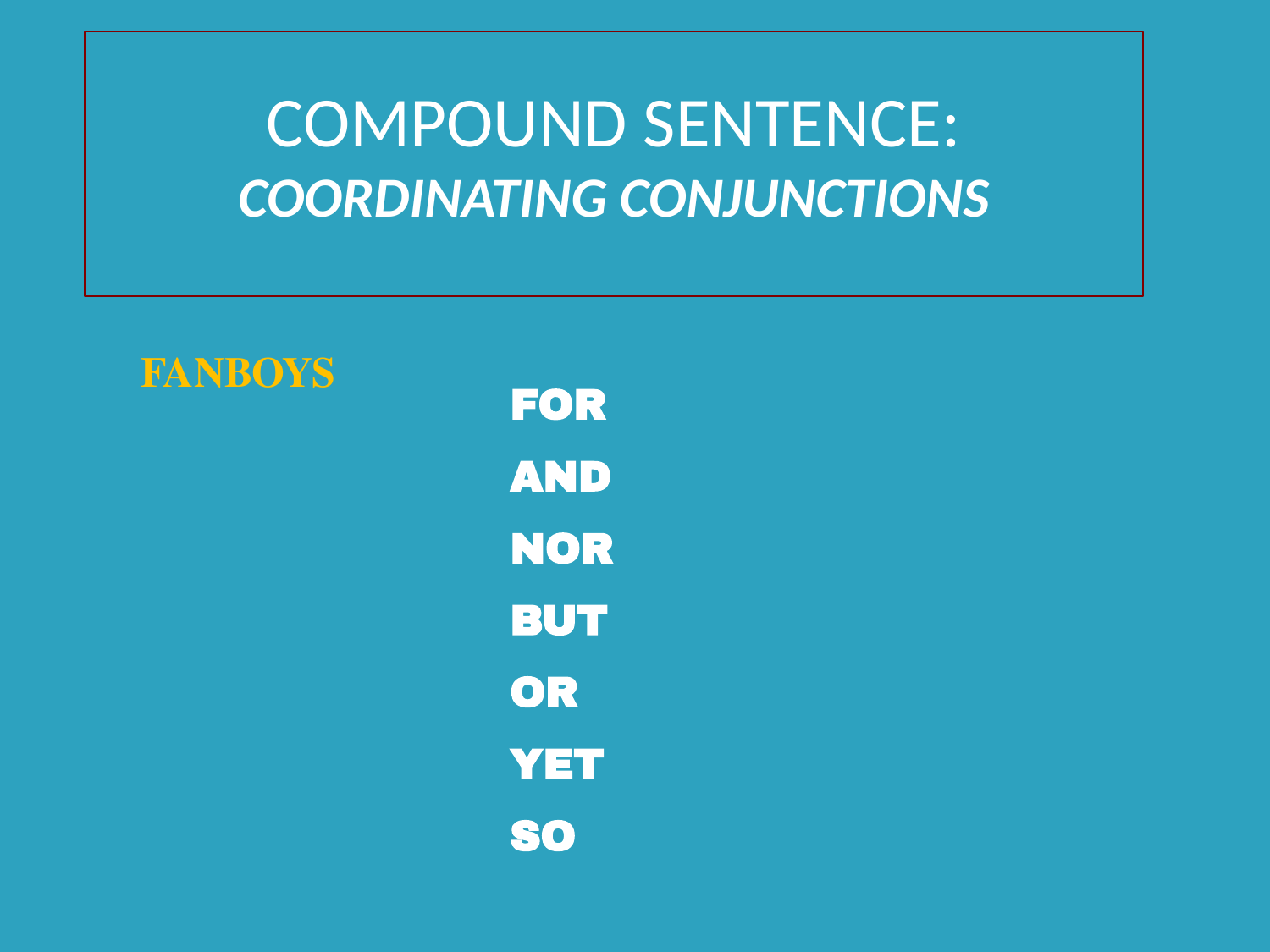

# COMPOUND SENTENCE: COORDINATING CONJUNCTIONS
FANBOYS
FOR
AND
NOR
BUT
OR
YET
SO